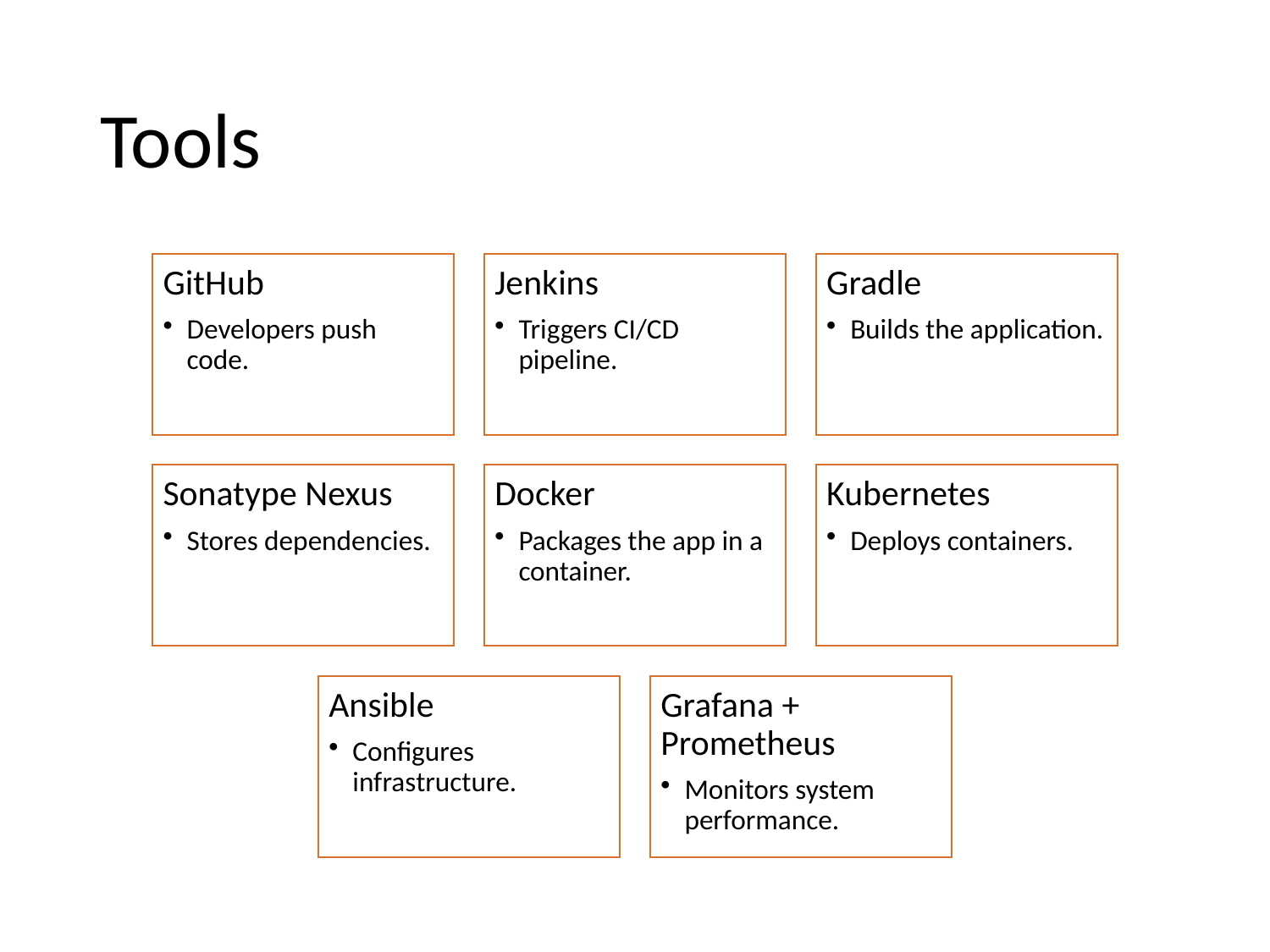

# Tools
GitHub
Developers push code.
Jenkins
Triggers CI/CD pipeline.
Gradle
Builds the application.
Sonatype Nexus
Stores dependencies.
Docker
Packages the app in a container.
Kubernetes
Deploys containers.
Ansible
Configures infrastructure.
Grafana + Prometheus
Monitors system performance.